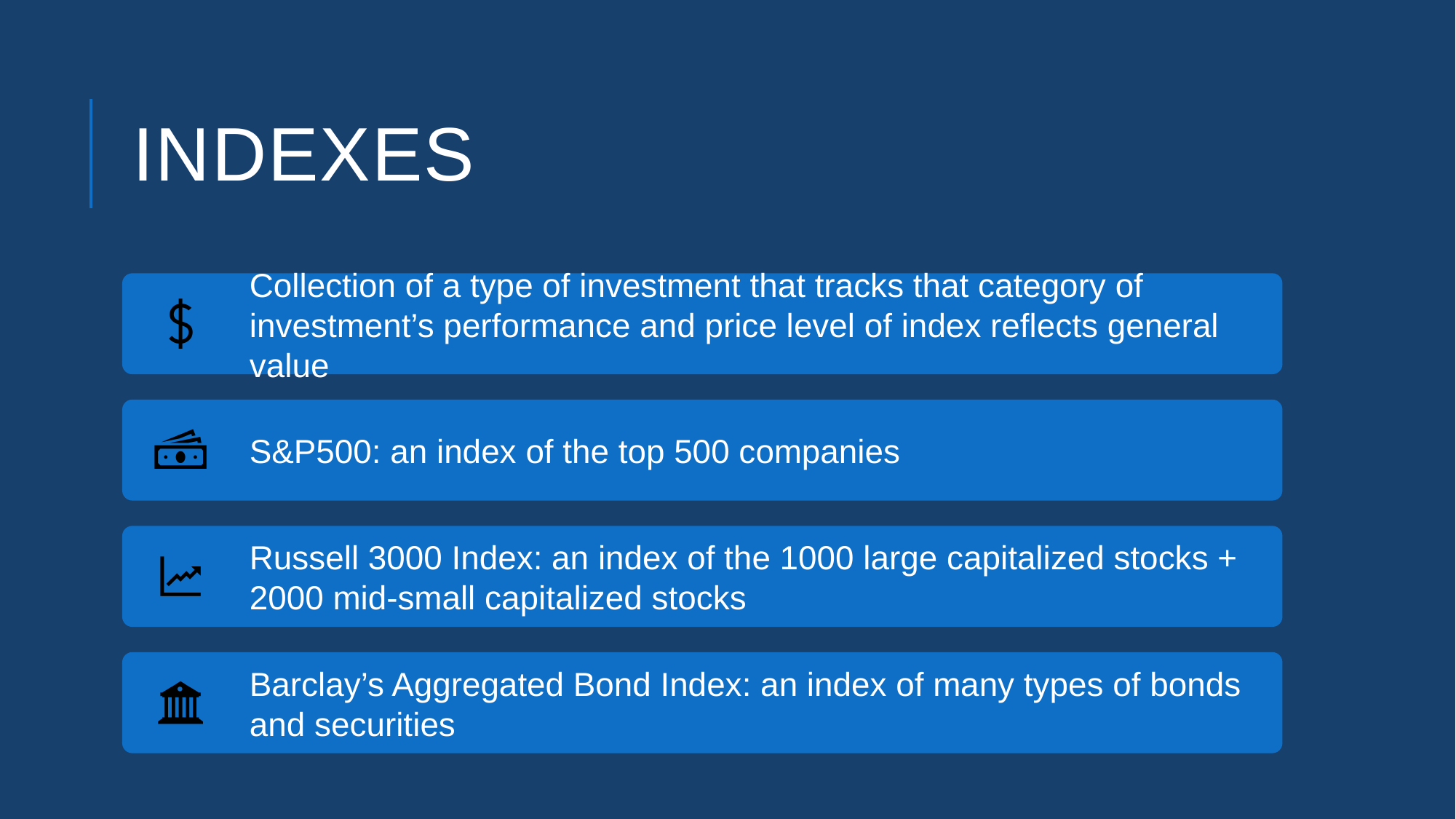

# Indexes
Collection of a type of investment that tracks that category of investment’s performance and price level of index reflects general value
S&P500: an index of the top 500 companies
Russell 3000 Index: an index of the 1000 large capitalized stocks + 2000 mid-small capitalized stocks
Barclay’s Aggregated Bond Index: an index of many types of bonds and securities